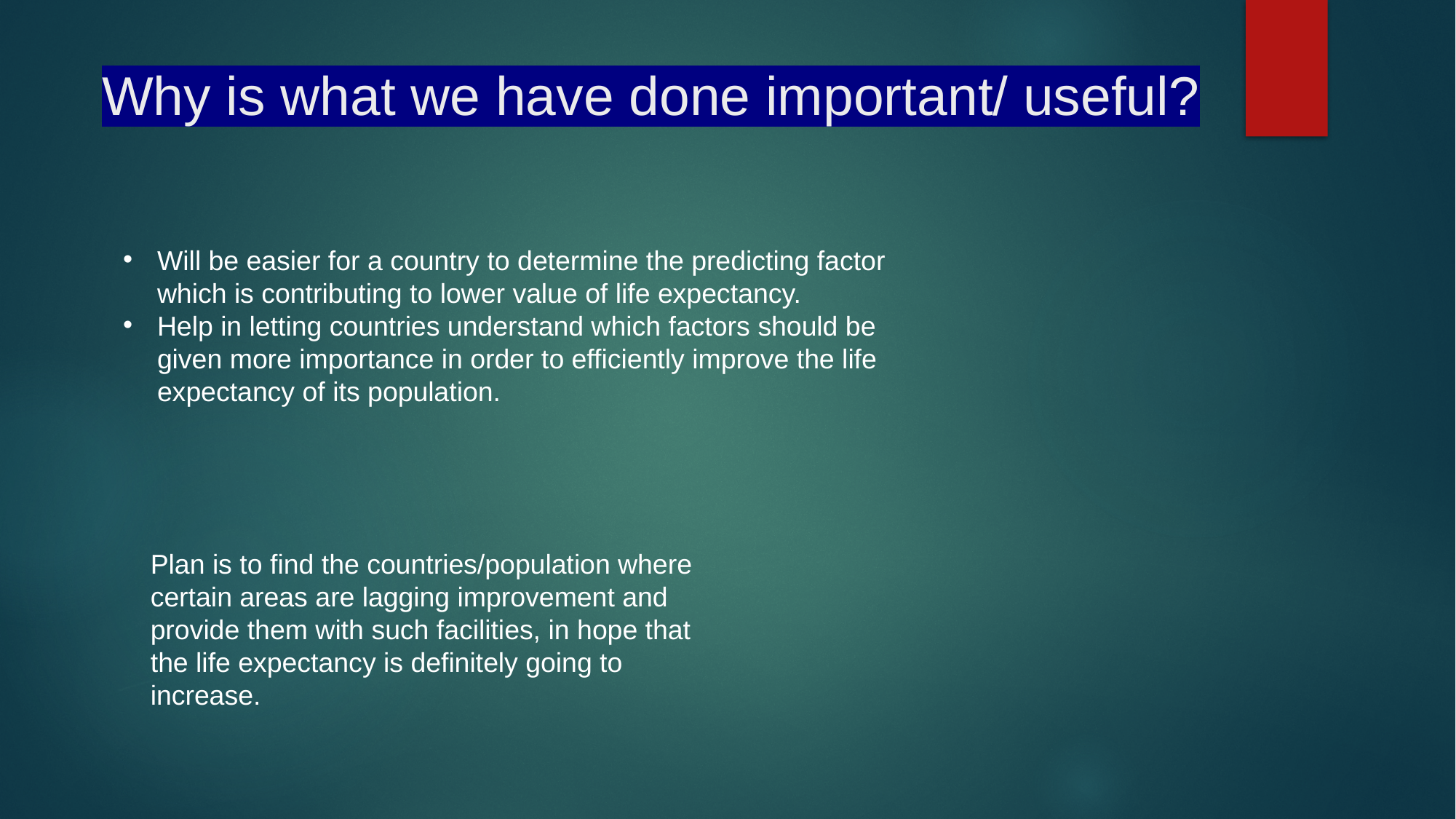

# Why is what we have done important/ useful?
Will be easier for a country to determine the predicting factor which is contributing to lower value of life expectancy.
Help in letting countries understand which factors should be given more importance in order to efficiently improve the life expectancy of its population.
Plan is to find the countries/population where certain areas are lagging improvement and provide them with such facilities, in hope that the life expectancy is definitely going to increase.